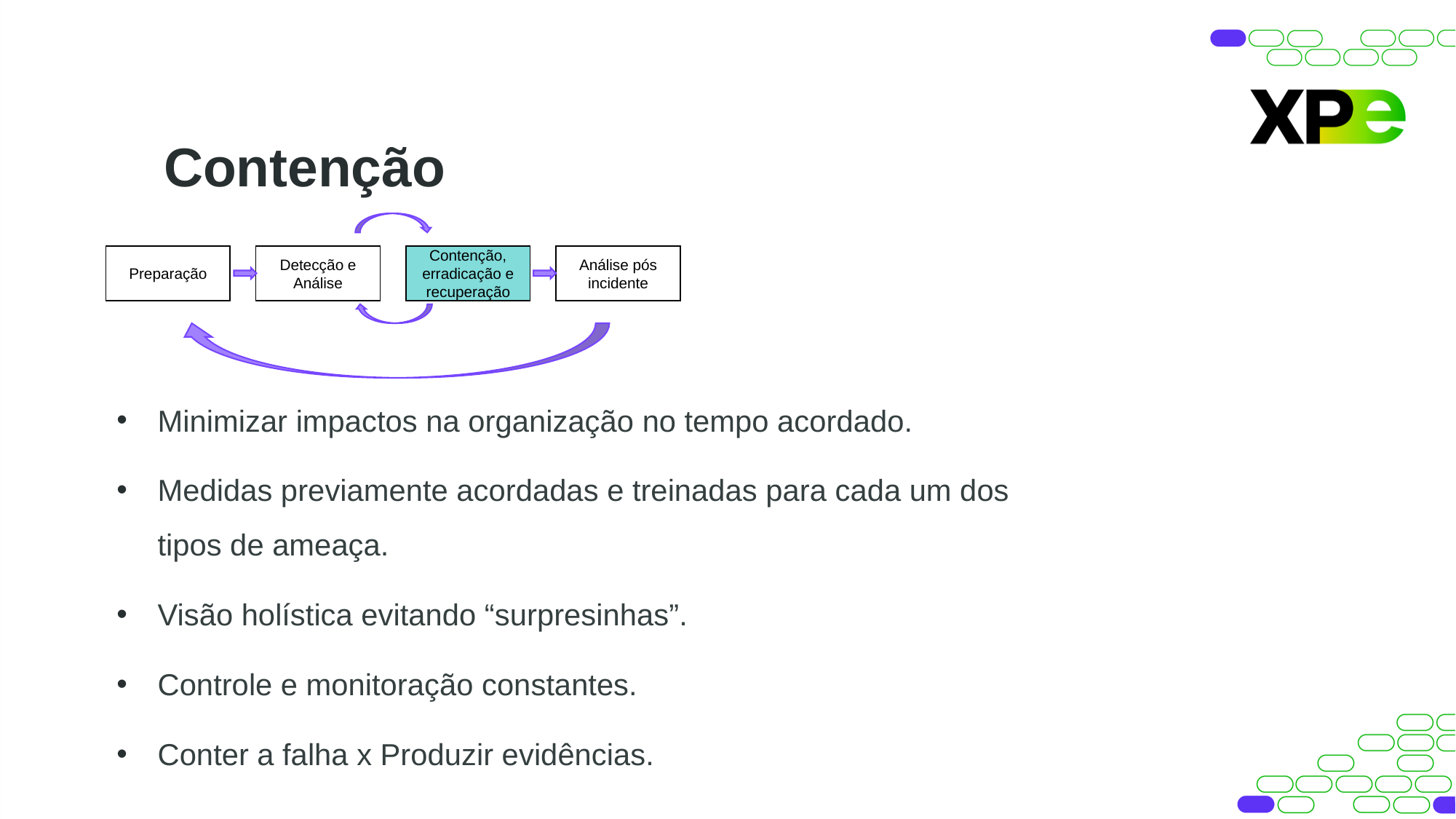

Contenção

Preparação
Detecção e Análise
Contenção, erradicação e recuperação
Análise pós incidente

Minimizar impactos na organização no tempo acordado.
Medidas previamente acordadas e treinadas para cada um dos tipos de ameaça.
Visão holística evitando “surpresinhas”.
Controle e monitoração constantes.
Conter a falha x Produzir evidências.